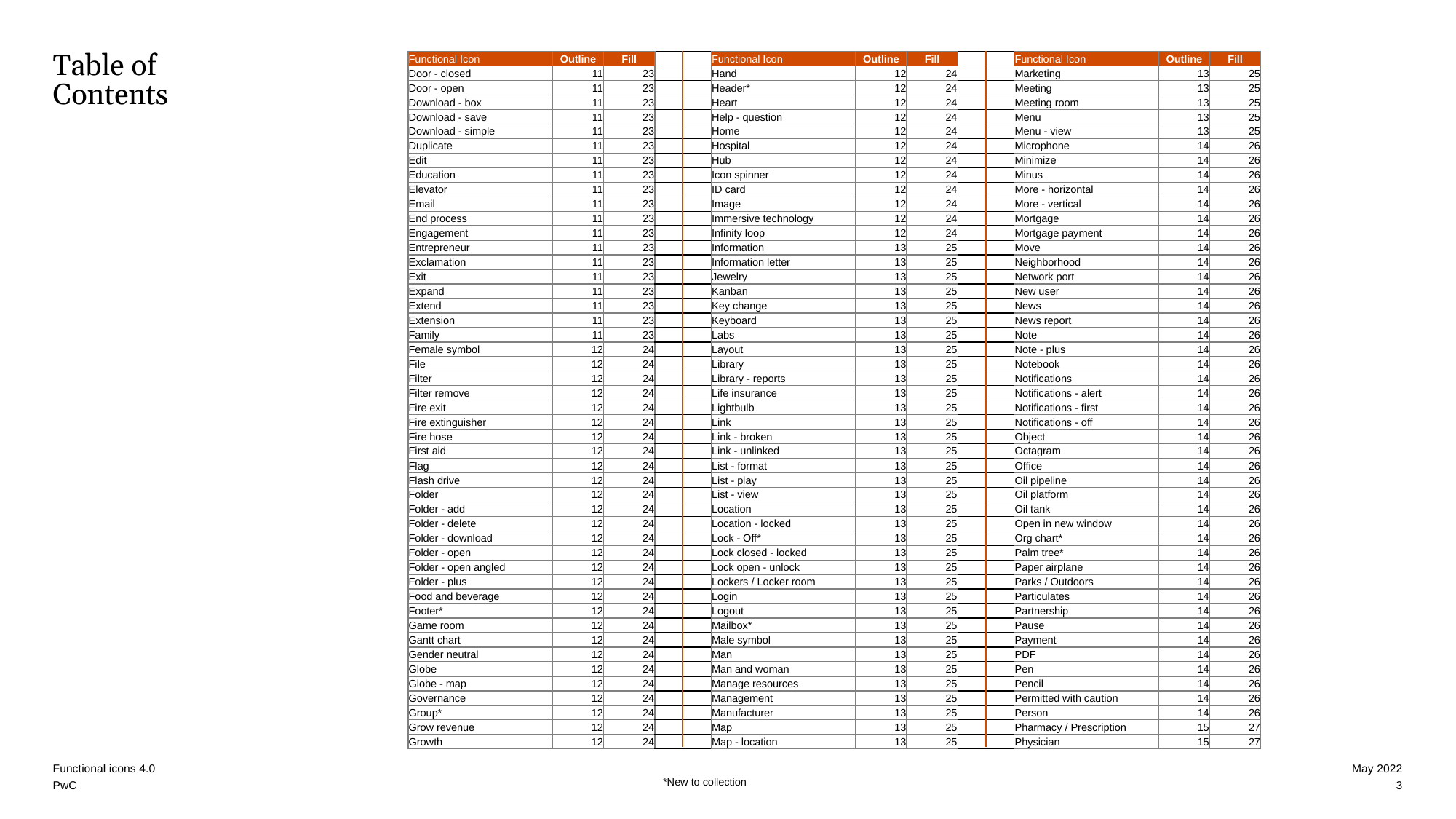

| Functional Icon | Outline | Fill |  | Functional Icon | Outline | Fill |  | Functional Icon | Outline | Fill |
| --- | --- | --- | --- | --- | --- | --- | --- | --- | --- | --- |
| Door - closed | 11 | 23 |  | Hand | 12 | 24 |  | Marketing | 13 | 25 |
| Door - open | 11 | 23 |  | Header\* | 12 | 24 |  | Meeting | 13 | 25 |
| Download - box | 11 | 23 |  | Heart | 12 | 24 |  | Meeting room | 13 | 25 |
| Download - save | 11 | 23 |  | Help - question | 12 | 24 |  | Menu | 13 | 25 |
| Download - simple | 11 | 23 |  | Home | 12 | 24 |  | Menu - view | 13 | 25 |
| Duplicate | 11 | 23 |  | Hospital | 12 | 24 |  | Microphone | 14 | 26 |
| Edit | 11 | 23 |  | Hub | 12 | 24 |  | Minimize | 14 | 26 |
| Education | 11 | 23 |  | Icon spinner | 12 | 24 |  | Minus | 14 | 26 |
| Elevator | 11 | 23 |  | ID card | 12 | 24 |  | More - horizontal | 14 | 26 |
| Email | 11 | 23 |  | Image | 12 | 24 |  | More - vertical | 14 | 26 |
| End process | 11 | 23 |  | Immersive technology | 12 | 24 |  | Mortgage | 14 | 26 |
| Engagement | 11 | 23 |  | Infinity loop | 12 | 24 |  | Mortgage payment | 14 | 26 |
| Entrepreneur | 11 | 23 |  | Information | 13 | 25 |  | Move | 14 | 26 |
| Exclamation | 11 | 23 |  | Information letter | 13 | 25 |  | Neighborhood | 14 | 26 |
| Exit | 11 | 23 |  | Jewelry | 13 | 25 |  | Network port | 14 | 26 |
| Expand | 11 | 23 |  | Kanban | 13 | 25 |  | New user | 14 | 26 |
| Extend | 11 | 23 |  | Key change | 13 | 25 |  | News | 14 | 26 |
| Extension | 11 | 23 |  | Keyboard | 13 | 25 |  | News report | 14 | 26 |
| Family | 11 | 23 |  | Labs | 13 | 25 |  | Note | 14 | 26 |
| Female symbol | 12 | 24 |  | Layout | 13 | 25 |  | Note - plus | 14 | 26 |
| File | 12 | 24 |  | Library | 13 | 25 |  | Notebook | 14 | 26 |
| Filter | 12 | 24 |  | Library - reports | 13 | 25 |  | Notifications | 14 | 26 |
| Filter remove | 12 | 24 |  | Life insurance | 13 | 25 |  | Notifications - alert | 14 | 26 |
| Fire exit | 12 | 24 |  | Lightbulb | 13 | 25 |  | Notifications - first | 14 | 26 |
| Fire extinguisher | 12 | 24 |  | Link | 13 | 25 |  | Notifications - off | 14 | 26 |
| Fire hose | 12 | 24 |  | Link - broken | 13 | 25 |  | Object | 14 | 26 |
| First aid | 12 | 24 |  | Link - unlinked | 13 | 25 |  | Octagram | 14 | 26 |
| Flag | 12 | 24 |  | List - format | 13 | 25 |  | Office | 14 | 26 |
| Flash drive | 12 | 24 |  | List - play | 13 | 25 |  | Oil pipeline | 14 | 26 |
| Folder | 12 | 24 |  | List - view | 13 | 25 |  | Oil platform | 14 | 26 |
| Folder - add | 12 | 24 |  | Location | 13 | 25 |  | Oil tank | 14 | 26 |
| Folder - delete | 12 | 24 |  | Location - locked | 13 | 25 |  | Open in new window | 14 | 26 |
| Folder - download | 12 | 24 |  | Lock - Off\* | 13 | 25 |  | Org chart\* | 14 | 26 |
| Folder - open | 12 | 24 |  | Lock closed - locked | 13 | 25 |  | Palm tree\* | 14 | 26 |
| Folder - open angled | 12 | 24 |  | Lock open - unlock | 13 | 25 |  | Paper airplane | 14 | 26 |
| Folder - plus | 12 | 24 |  | Lockers / Locker room | 13 | 25 |  | Parks / Outdoors | 14 | 26 |
| Food and beverage | 12 | 24 |  | Login | 13 | 25 |  | Particulates | 14 | 26 |
| Footer\* | 12 | 24 |  | Logout | 13 | 25 |  | Partnership | 14 | 26 |
| Game room | 12 | 24 |  | Mailbox\* | 13 | 25 |  | Pause | 14 | 26 |
| Gantt chart | 12 | 24 |  | Male symbol | 13 | 25 |  | Payment | 14 | 26 |
| Gender neutral | 12 | 24 |  | Man | 13 | 25 |  | PDF | 14 | 26 |
| Globe | 12 | 24 |  | Man and woman | 13 | 25 |  | Pen | 14 | 26 |
| Globe - map | 12 | 24 |  | Manage resources | 13 | 25 |  | Pencil | 14 | 26 |
| Governance | 12 | 24 |  | Management | 13 | 25 |  | Permitted with caution | 14 | 26 |
| Group\* | 12 | 24 |  | Manufacturer | 13 | 25 |  | Person | 14 | 26 |
| Grow revenue | 12 | 24 |  | Map | 13 | 25 |  | Pharmacy / Prescription | 15 | 27 |
| Growth | 12 | 24 |  | Map - location | 13 | 25 |  | Physician | 15 | 27 |
# Table of Contents
Functional icons 4.0
May 2022
*New to collection
3